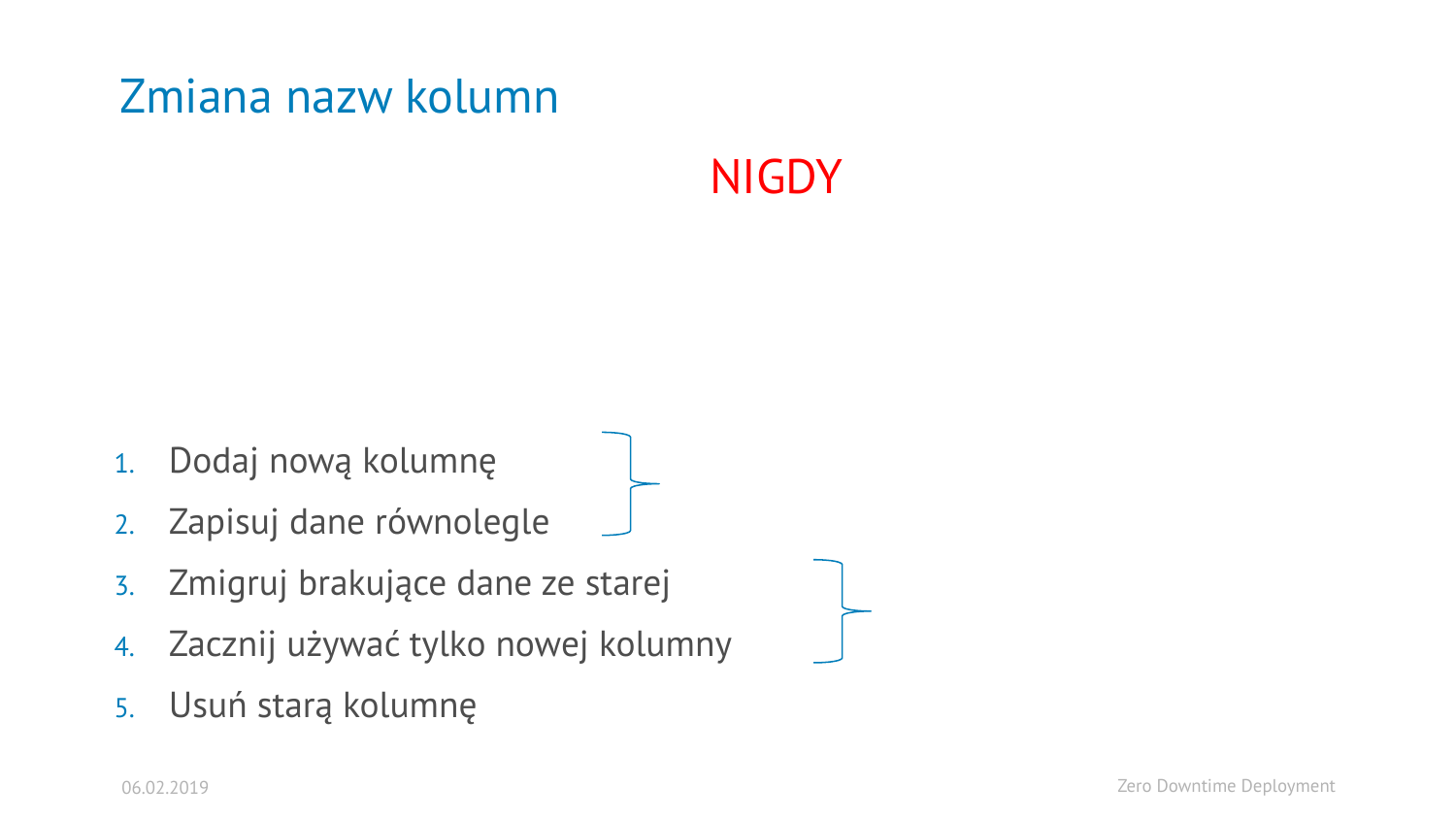

# Zmiana nazw kolumn
NIGDY
Dodaj nową kolumnę
Zapisuj dane równolegle
Zmigruj brakujące dane ze starej
Zacznij używać tylko nowej kolumny
Usuń starą kolumnę

Zero Downtime Deployment
06.02.2019